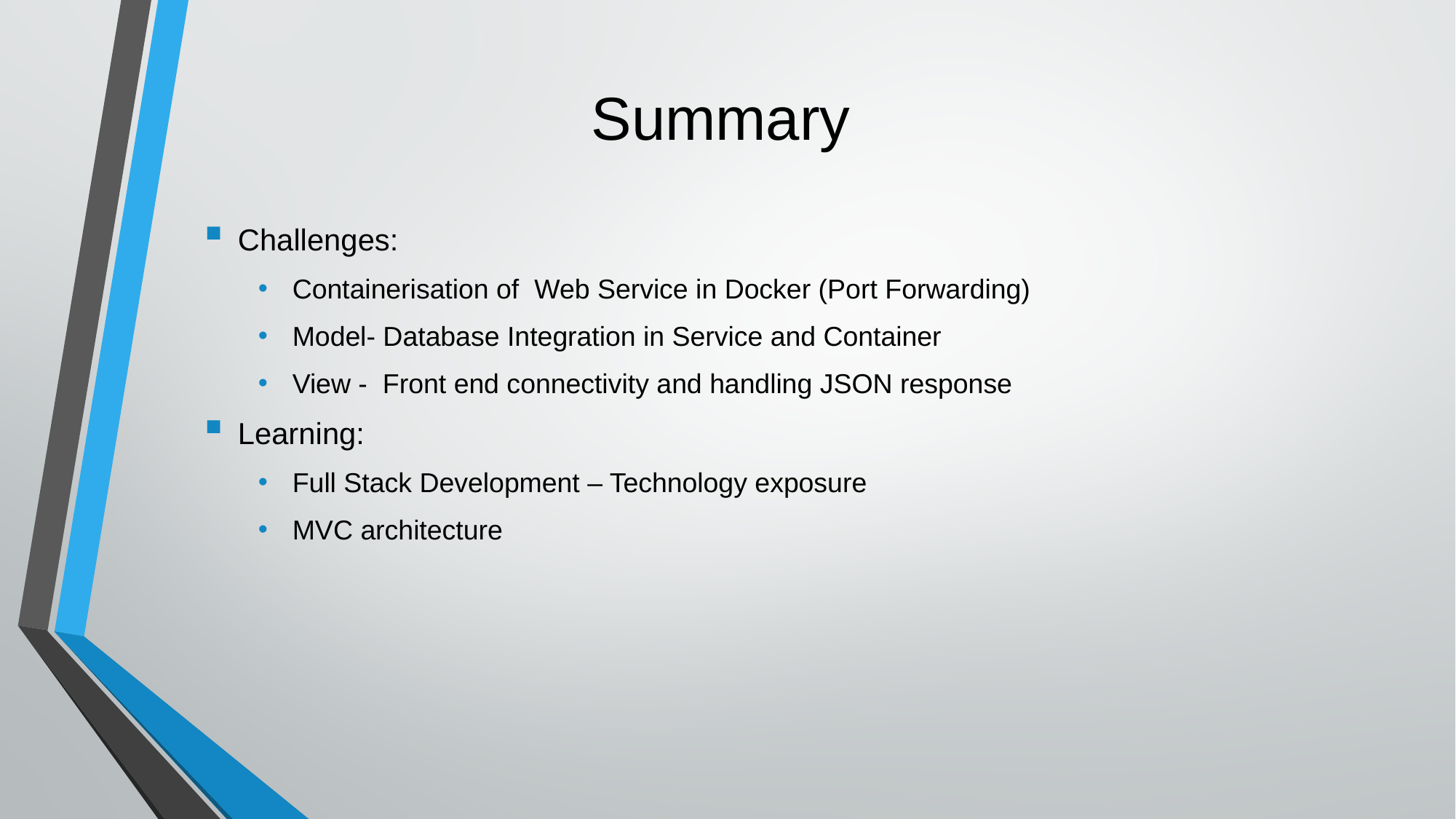

# Summary
Challenges:
Containerisation of  Web Service in Docker (Port Forwarding)
Model- Database Integration in Service and Container
View -  Front end connectivity and handling JSON response
Learning:
Full Stack Development – Technology exposure
MVC architecture